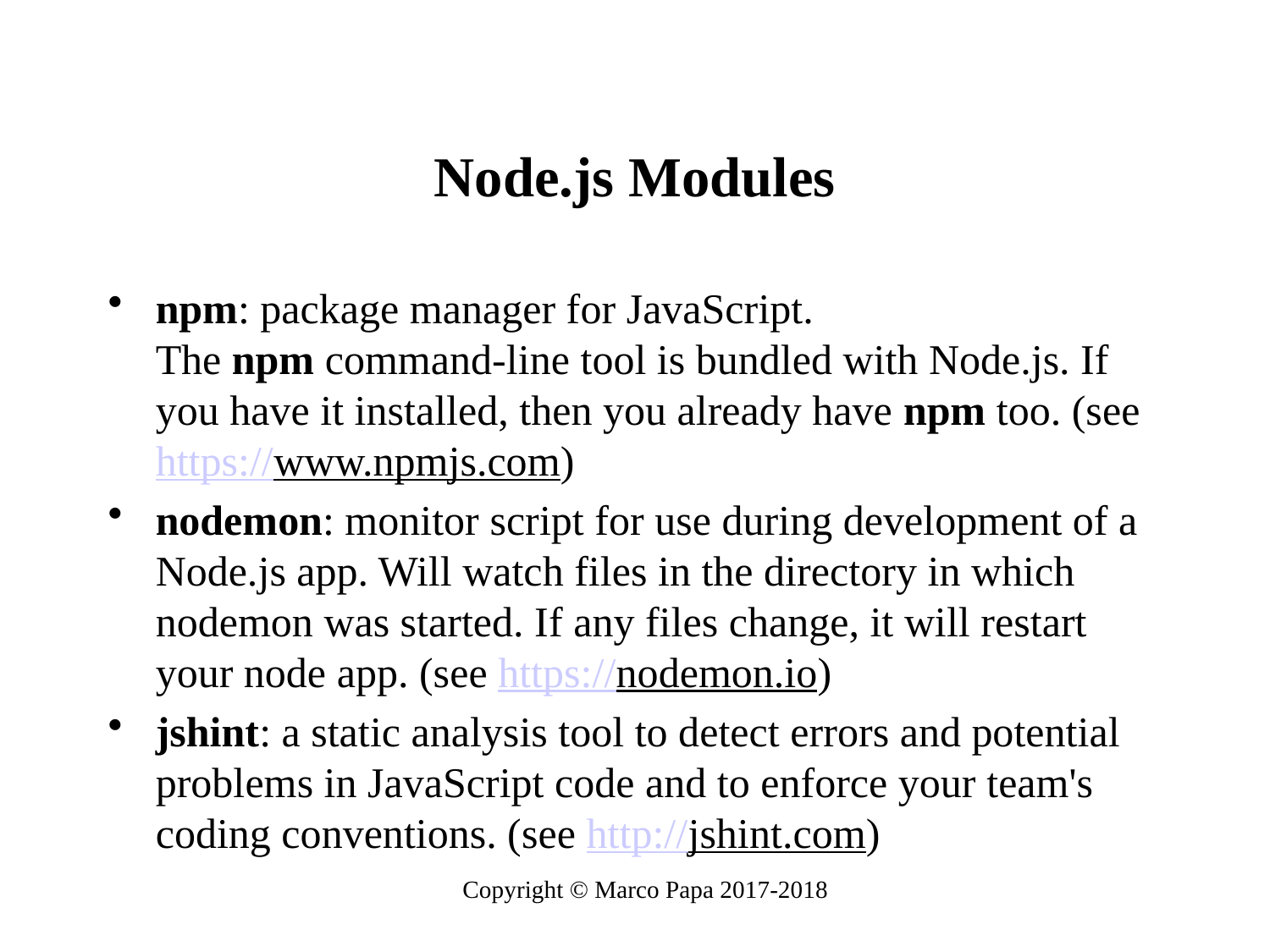

# Node.js Modules
npm: package manager for JavaScript. The npm command-line tool is bundled with Node.js. If you have it installed, then you already have npm too. (see https://www.npmjs.com)
nodemon: monitor script for use during development of a Node.js app. Will watch files in the directory in which nodemon was started. If any files change, it will restart your node app. (see https://nodemon.io)
jshint: a static analysis tool to detect errors and potential problems in JavaScript code and to enforce your team's coding conventions. (see http://jshint.com)

Copyright © Marco Papa 2017-2018